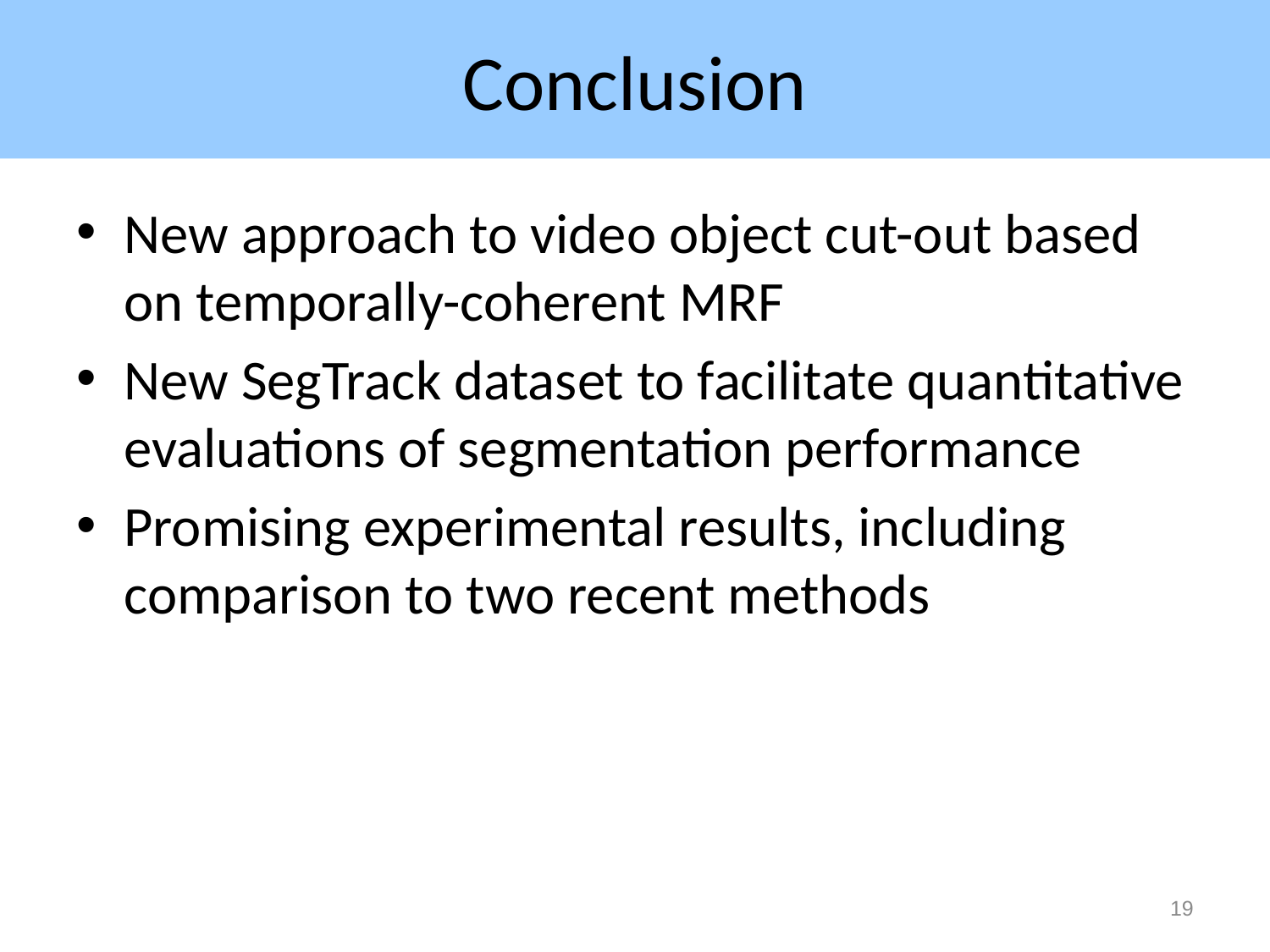

# Conclusion
New approach to video object cut-out based on temporally-coherent MRF
New SegTrack dataset to facilitate quantitative evaluations of segmentation performance
Promising experimental results, including  comparison to two recent methods

19